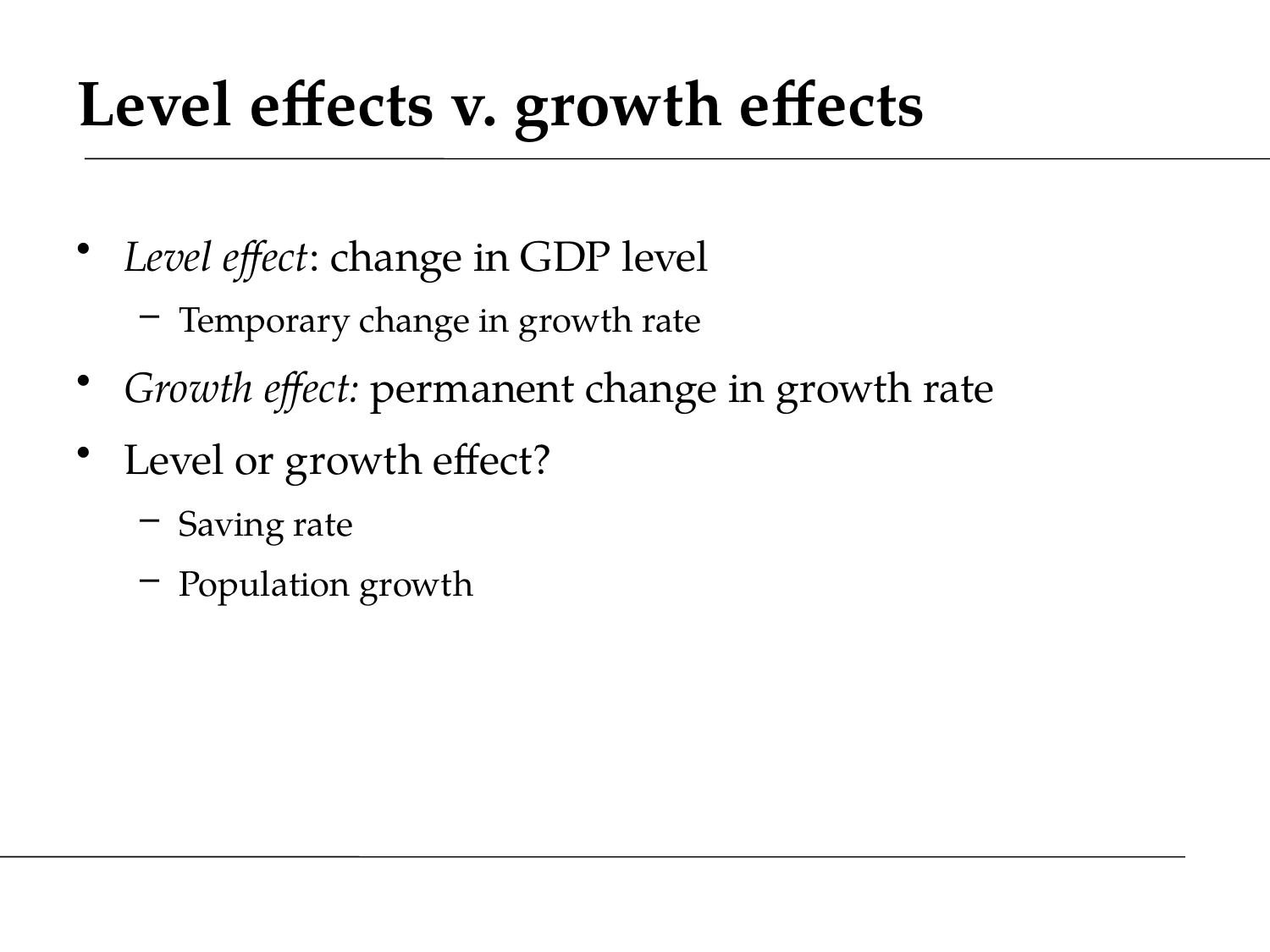

# Level effects v. growth effects
Level effect: change in GDP level
Temporary change in growth rate
Growth effect: permanent change in growth rate
Level or growth effect?
Saving rate
Population growth